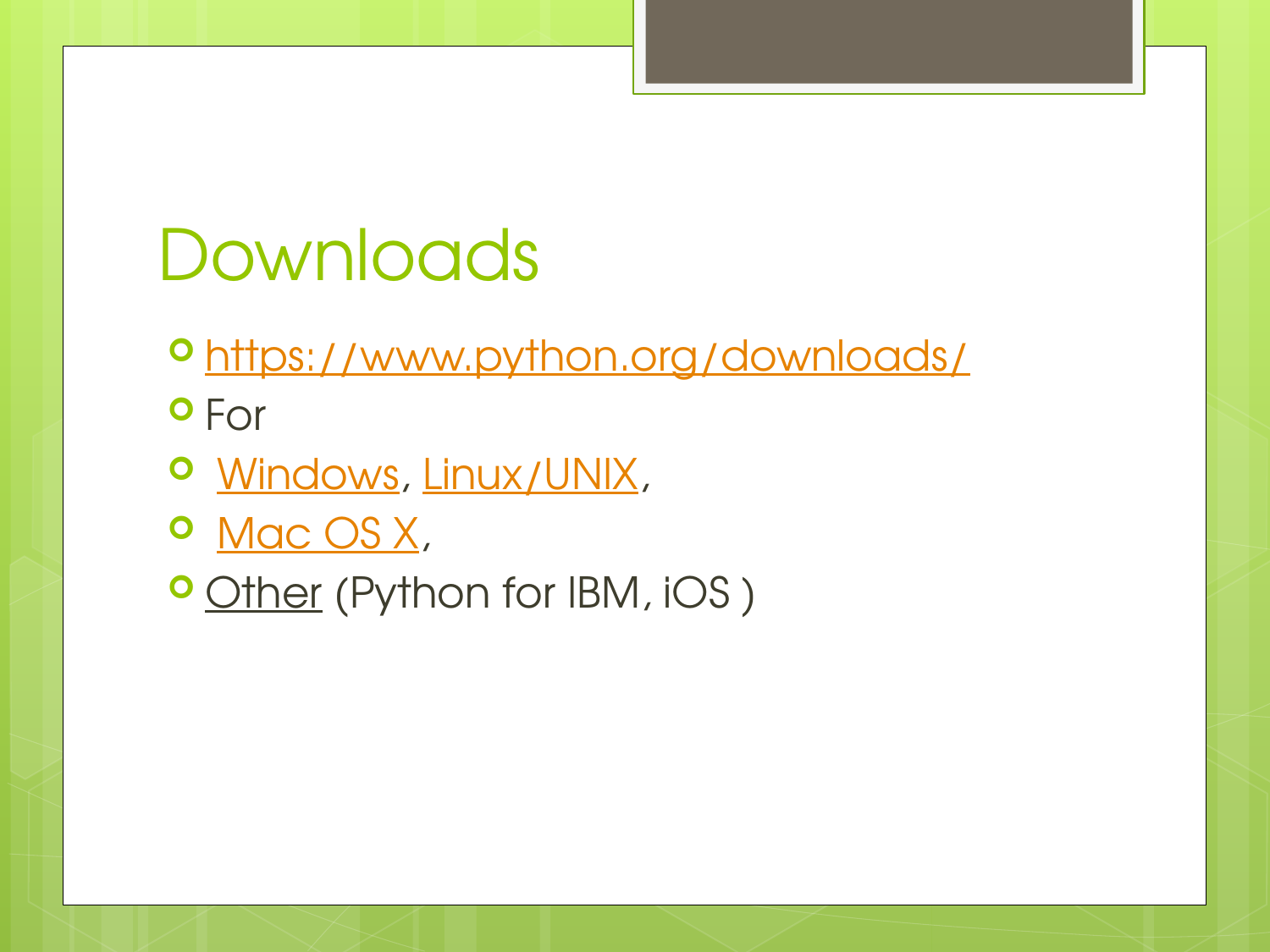

# Downloads
https://www.python.org/downloads/
For
 Windows, Linux/UNIX,
 Mac OS X,
Other (Python for IBM, iOS )